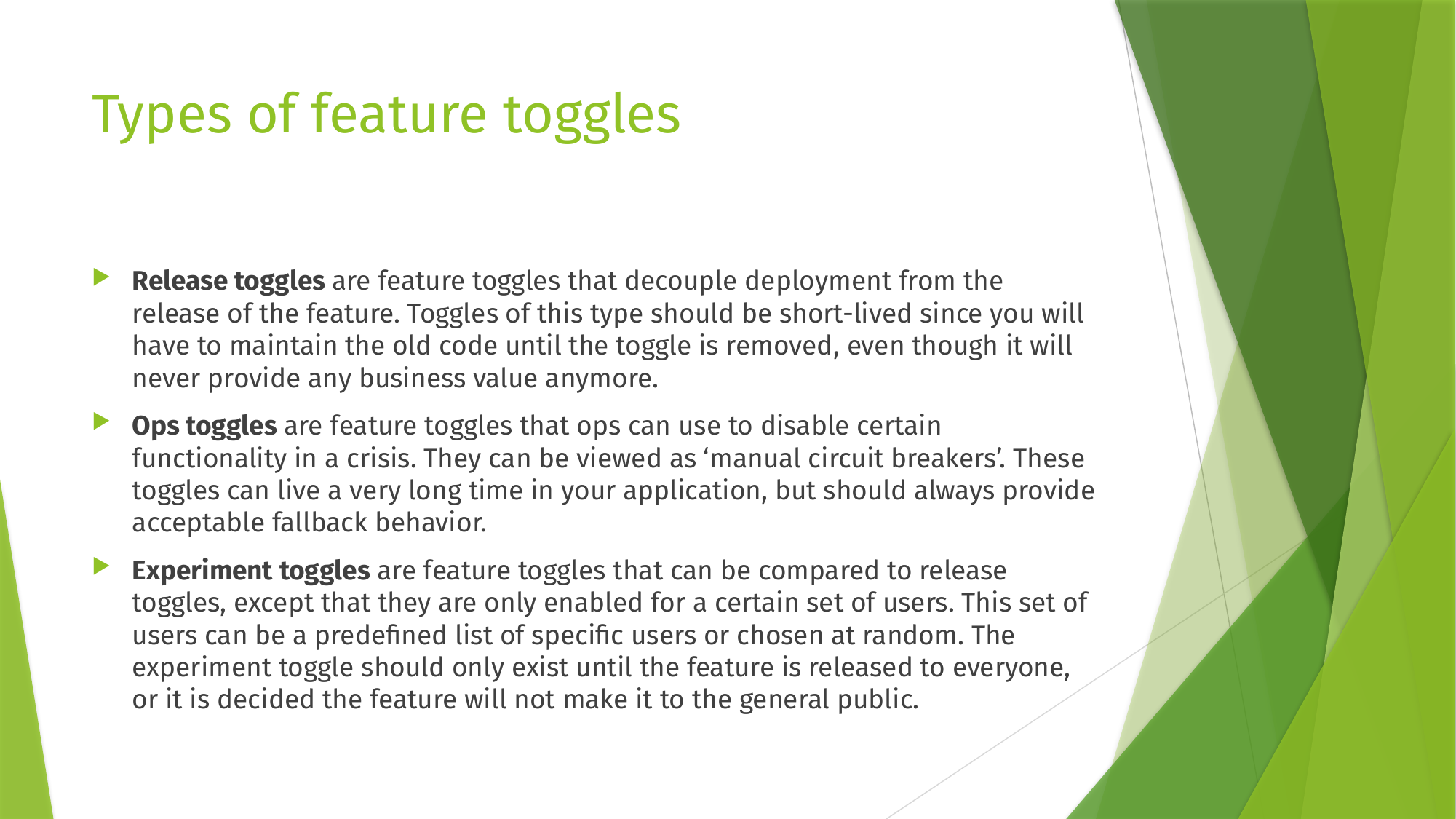

# Types of feature toggles
Release toggles are feature toggles that decouple deployment from the release of the feature. Toggles of this type should be short-lived since you will have to maintain the old code until the toggle is removed, even though it will never provide any business value anymore.
Ops toggles are feature toggles that ops can use to disable certain functionality in a crisis. They can be viewed as ‘manual circuit breakers’. These toggles can live a very long time in your application, but should always provide acceptable fallback behavior.
Experiment toggles are feature toggles that can be compared to release toggles, except that they are only enabled for a certain set of users. This set of users can be a predefined list of specific users or chosen at random. The experiment toggle should only exist until the feature is released to everyone, or it is decided the feature will not make it to the general public.